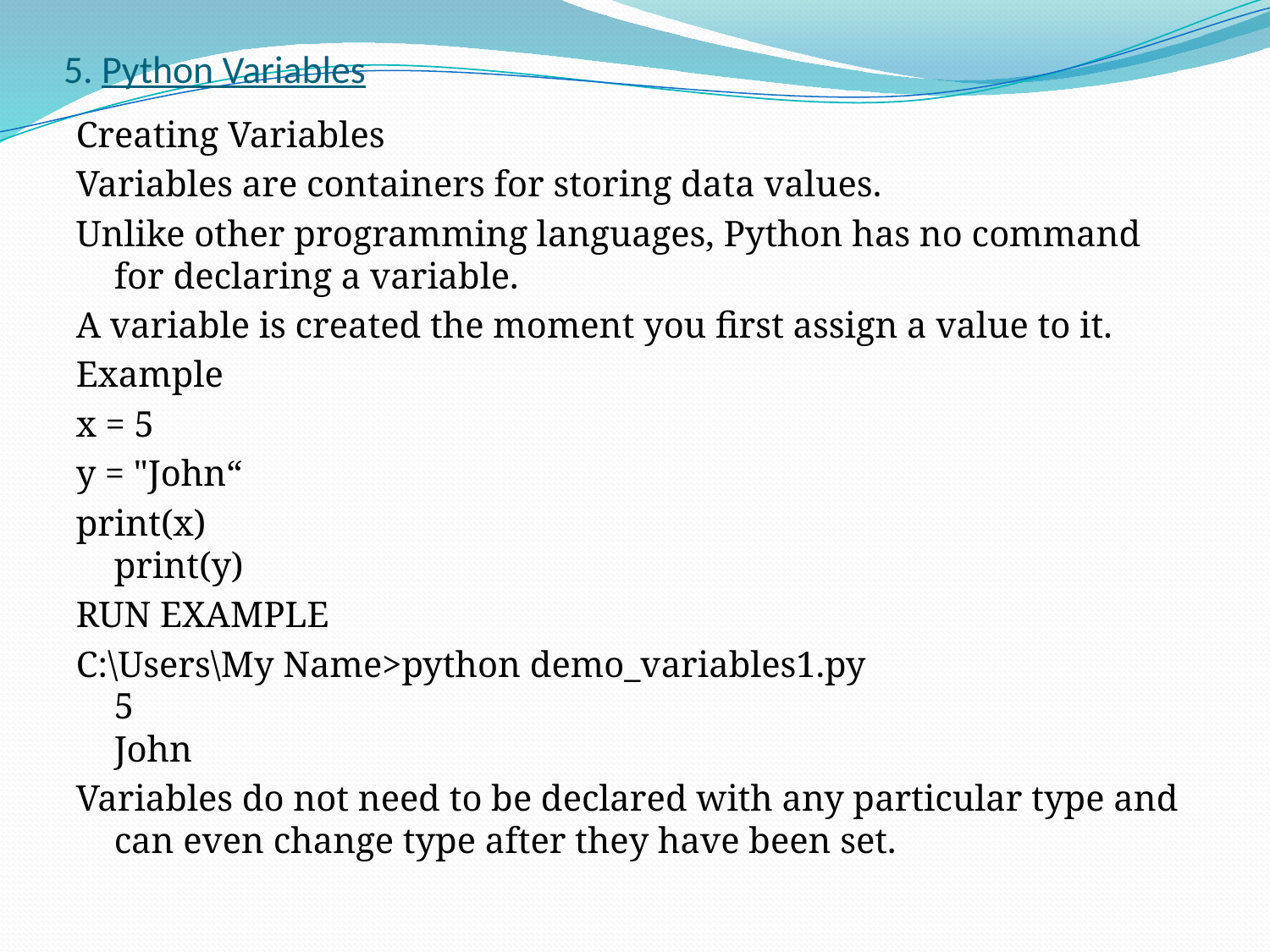

# 5. Python Variables
Creating Variables
Variables are containers for storing data values.
Unlike other programming languages, Python has no command for declaring a variable.
A variable is created the moment you first assign a value to it.
Example
x = 5
y = "John“
print(x)
print(y)
RUN EXAMPLE
C:\Users\My Name>python demo_variables1.py
5
John
Variables do not need to be declared with any particular type and can even change type after they have been set.